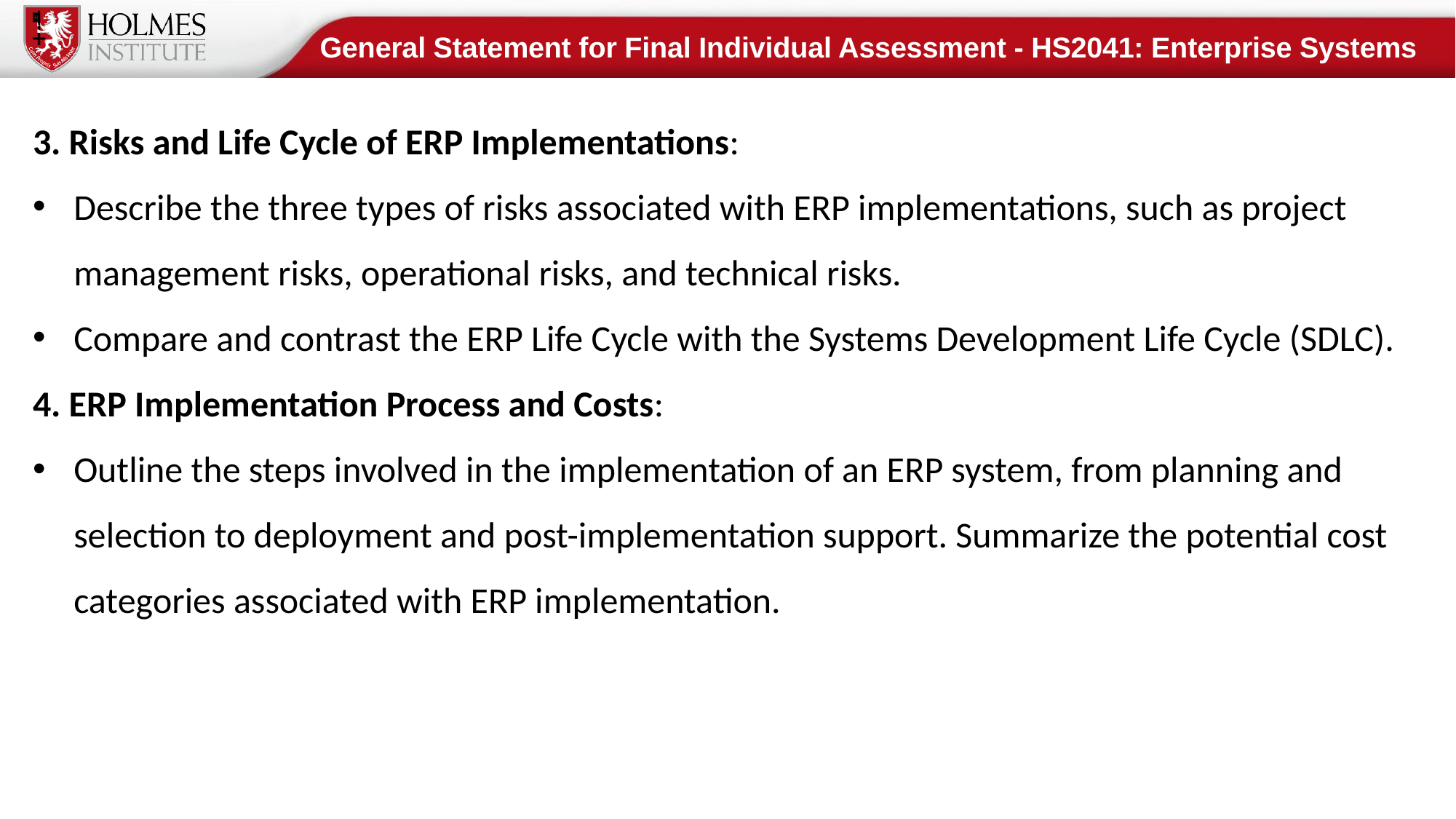

General Statement for Final Individual Assessment - HS2041: Enterprise Systems
3. Risks and Life Cycle of ERP Implementations:
Describe the three types of risks associated with ERP implementations, such as project management risks, operational risks, and technical risks.
Compare and contrast the ERP Life Cycle with the Systems Development Life Cycle (SDLC).
4. ERP Implementation Process and Costs:
Outline the steps involved in the implementation of an ERP system, from planning and selection to deployment and post-implementation support. Summarize the potential cost categories associated with ERP implementation.